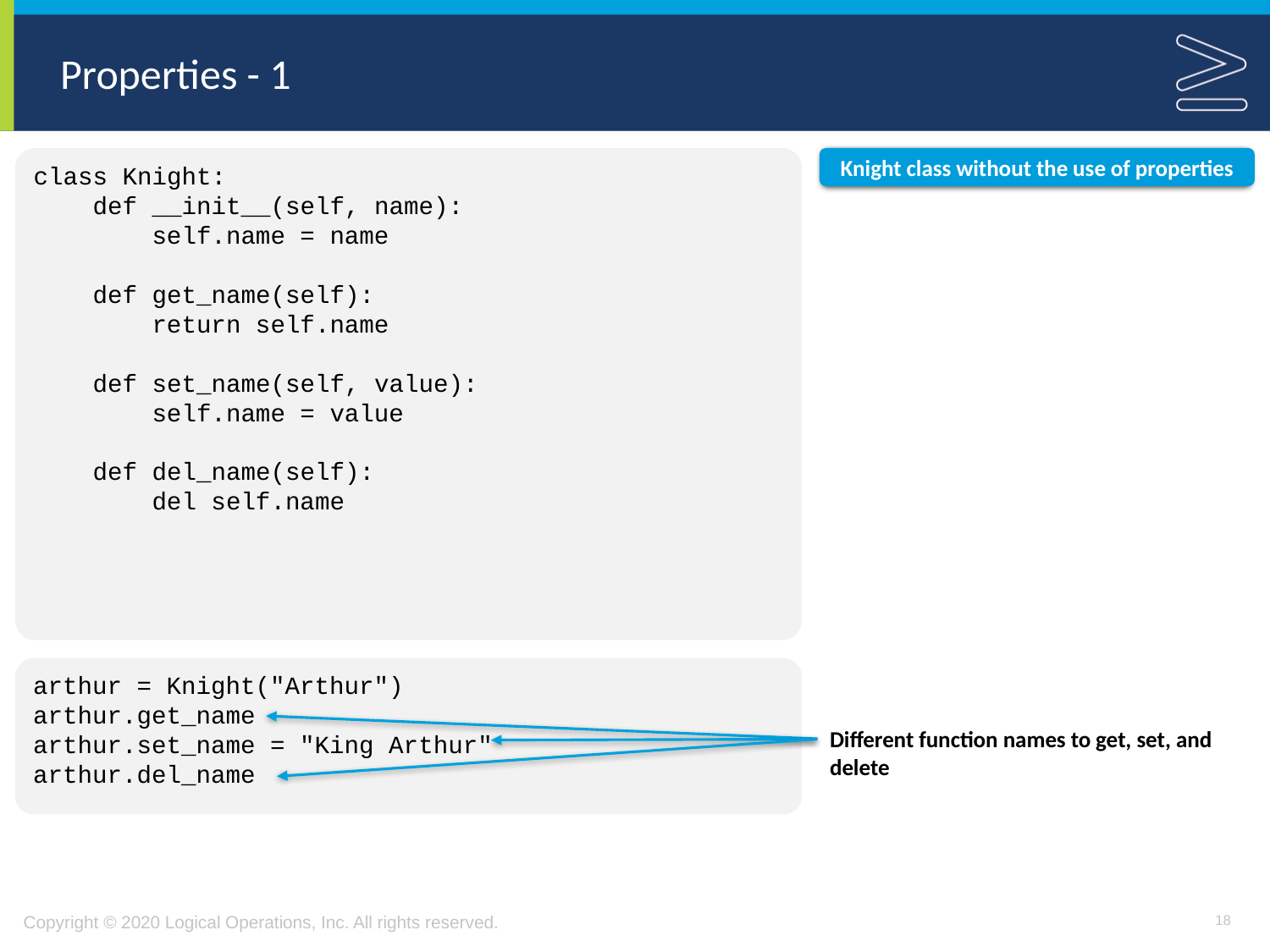

# Properties - 1
class Knight:
    def __init__(self, name):
        self.name = name

    def get_name(self):
        return self.name

    def set_name(self, value):
        self.name = value

    def del_name(self):
        del self.name
Knight class without the use of properties
arthur = Knight("Arthur")
arthur.get_name
arthur.set_name = "King Arthur"
arthur.del_name
Different function names to get, set, and delete
18